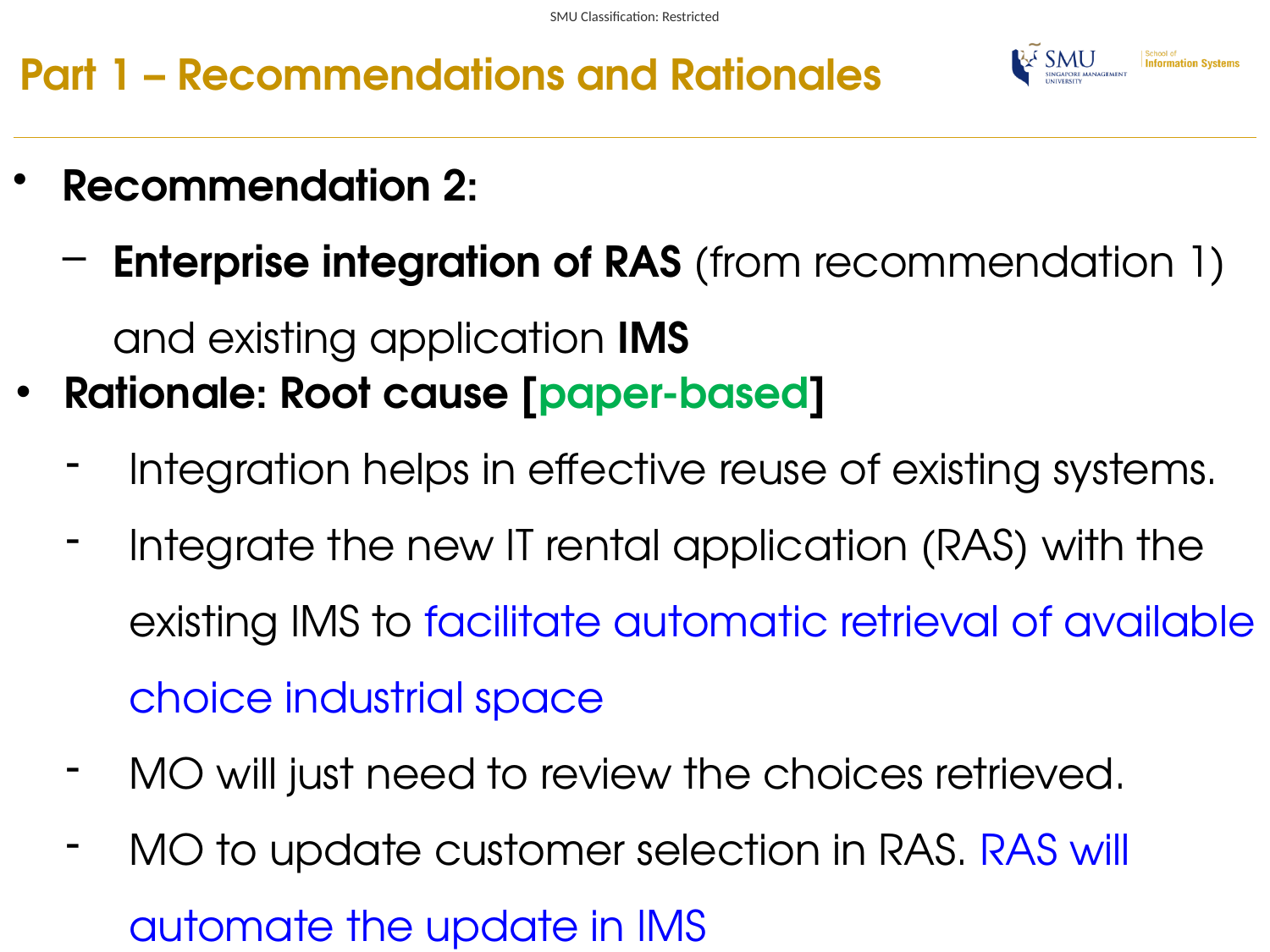

# Part 1 – Recommendations and Rationales
Recommendation 2:
Enterprise integration of RAS (from recommendation 1) and existing application IMS
Rationale: Root cause [paper-based]
Integration helps in effective reuse of existing systems.
Integrate the new IT rental application (RAS) with the existing IMS to facilitate automatic retrieval of available choice industrial space
MO will just need to review the choices retrieved.
MO to update customer selection in RAS. RAS will automate the update in IMS